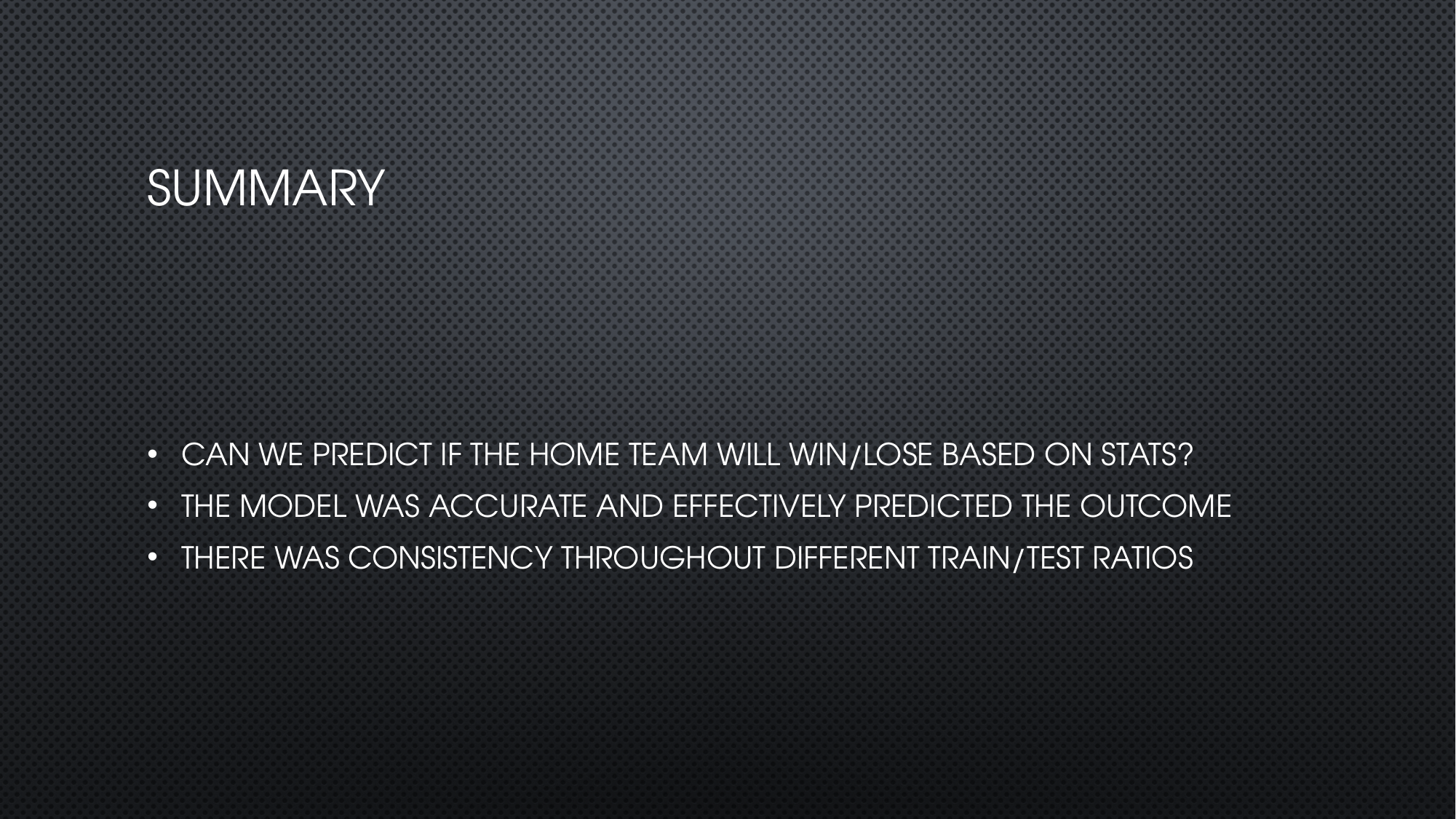

# Summary
Can we predict if the home team will win/lose based on stats?
The model was accurate and effectively predicted the outcome
There was consistency throughout different train/test ratios